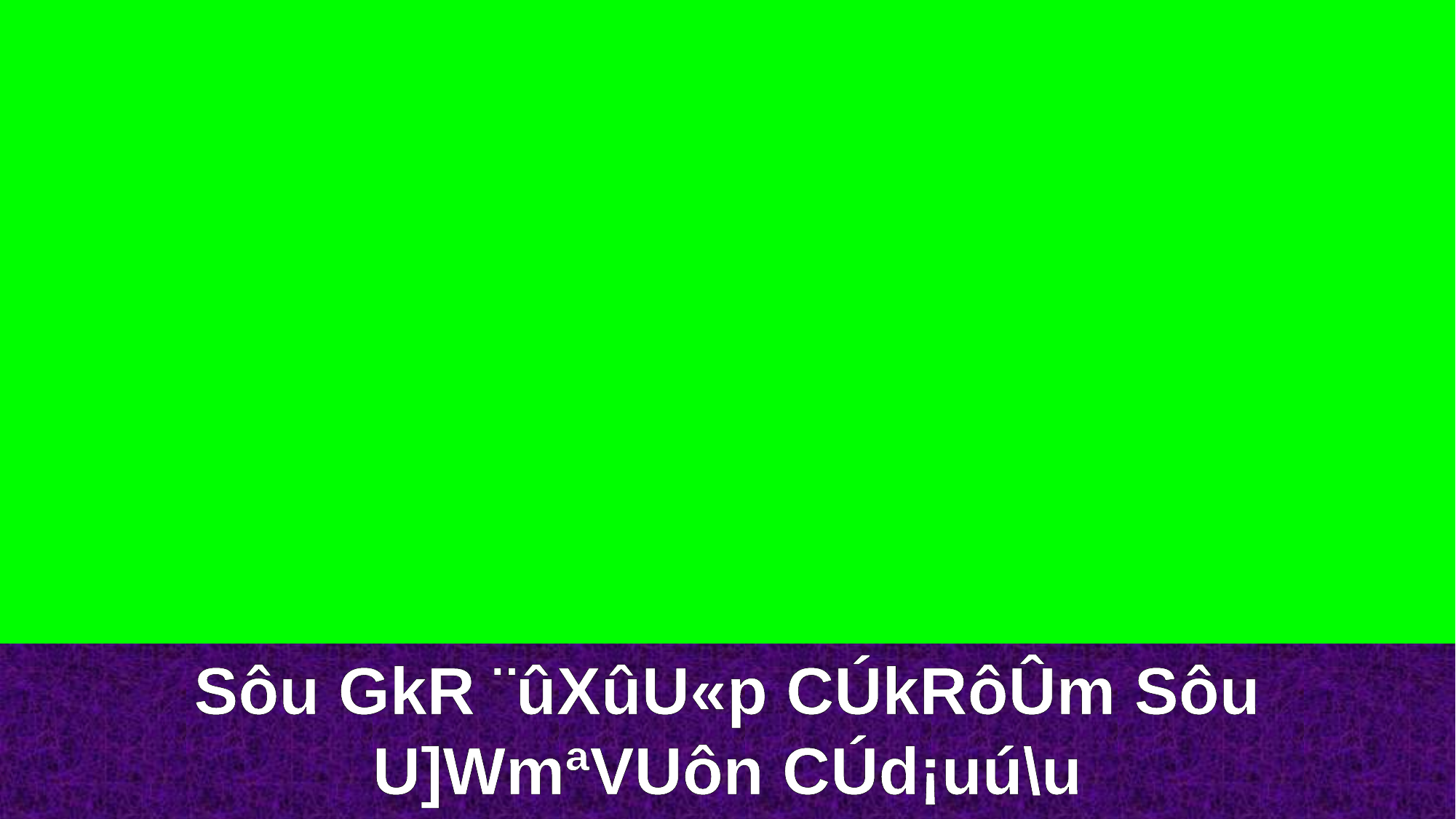

Sôu GkR ¨ûXûU«p CÚkRôÛm Sôu U]WmªVUôn CÚd¡uú\u